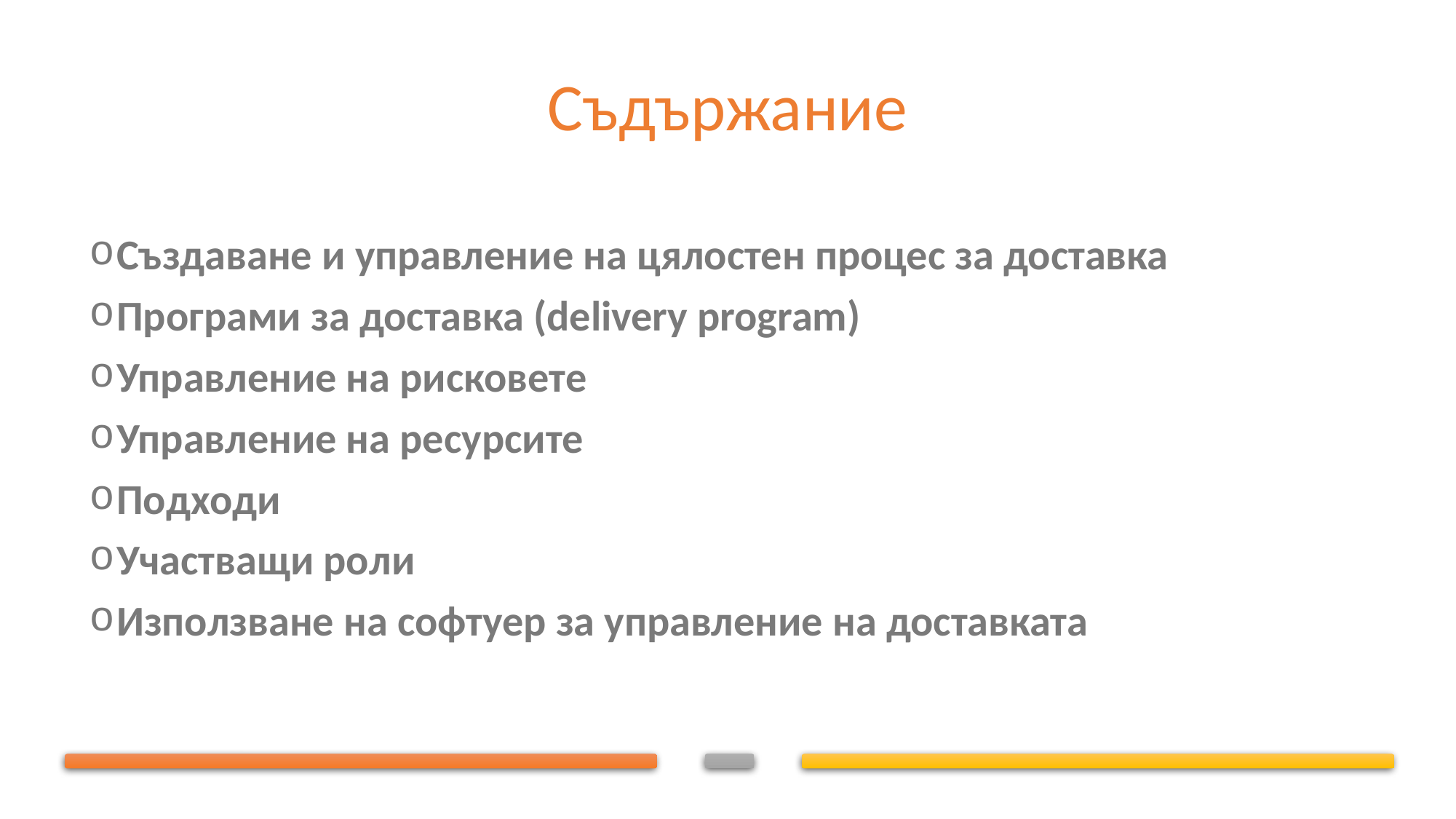

# Съдържание
Създаване и управление на цялостен процес за доставка
Програми за доставка (delivery program)
Управление на рисковете
Управление на ресурсите
Подходи
Участващи роли
Използване на софтуер за управление на доставката